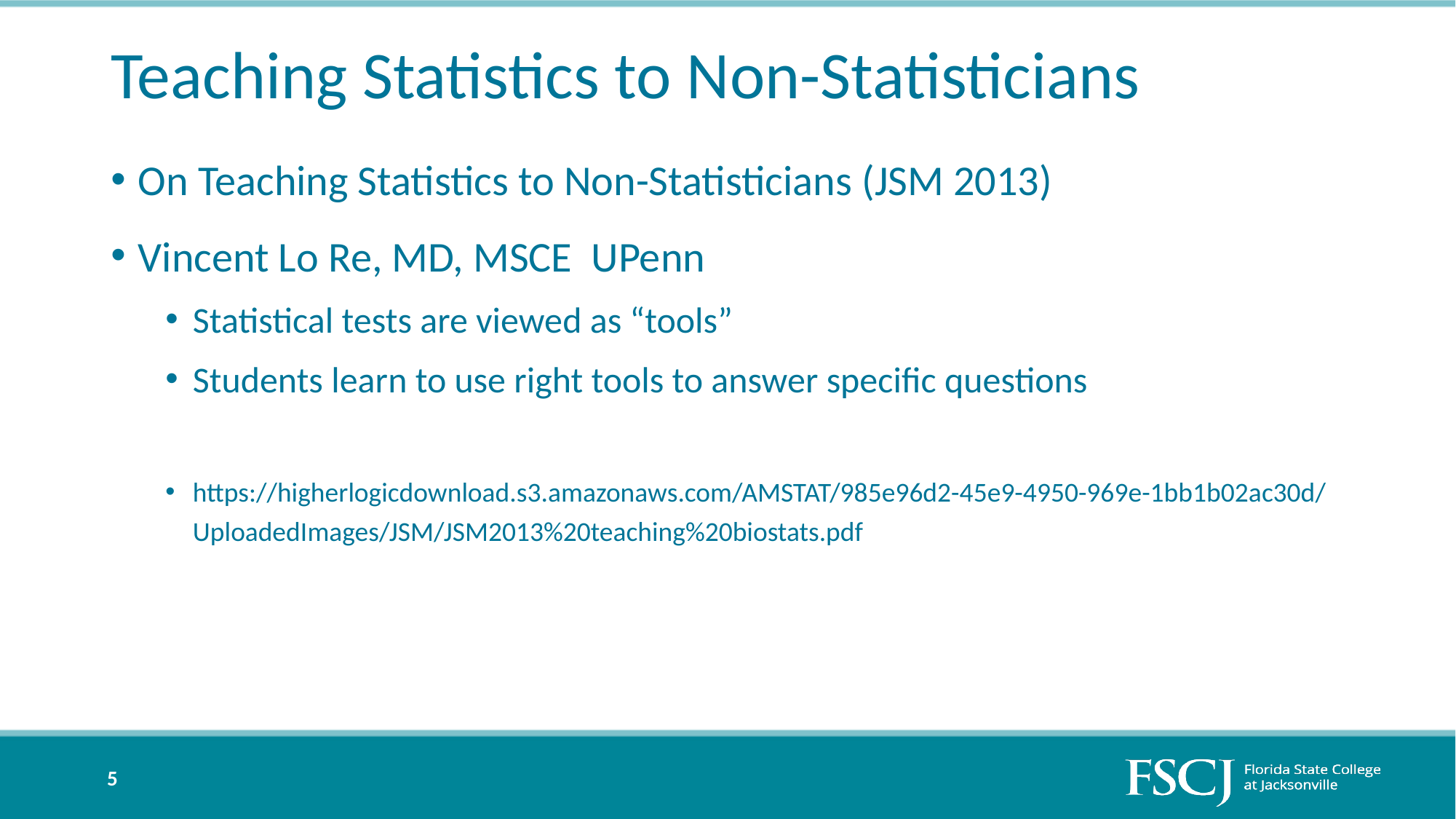

# Teaching Statistics to Non-Statisticians
On Teaching Statistics to Non-Statisticians (JSM 2013)
Vincent Lo Re, MD, MSCE  UPenn
Statistical tests are viewed as “tools”
Students learn to use right tools to answer specific questions

https://higherlogicdownload.s3.amazonaws.com/AMSTAT/985e96d2-45e9-4950-969e-1bb1b02ac30d/UploadedImages/JSM/JSM2013%20teaching%20biostats.pdf